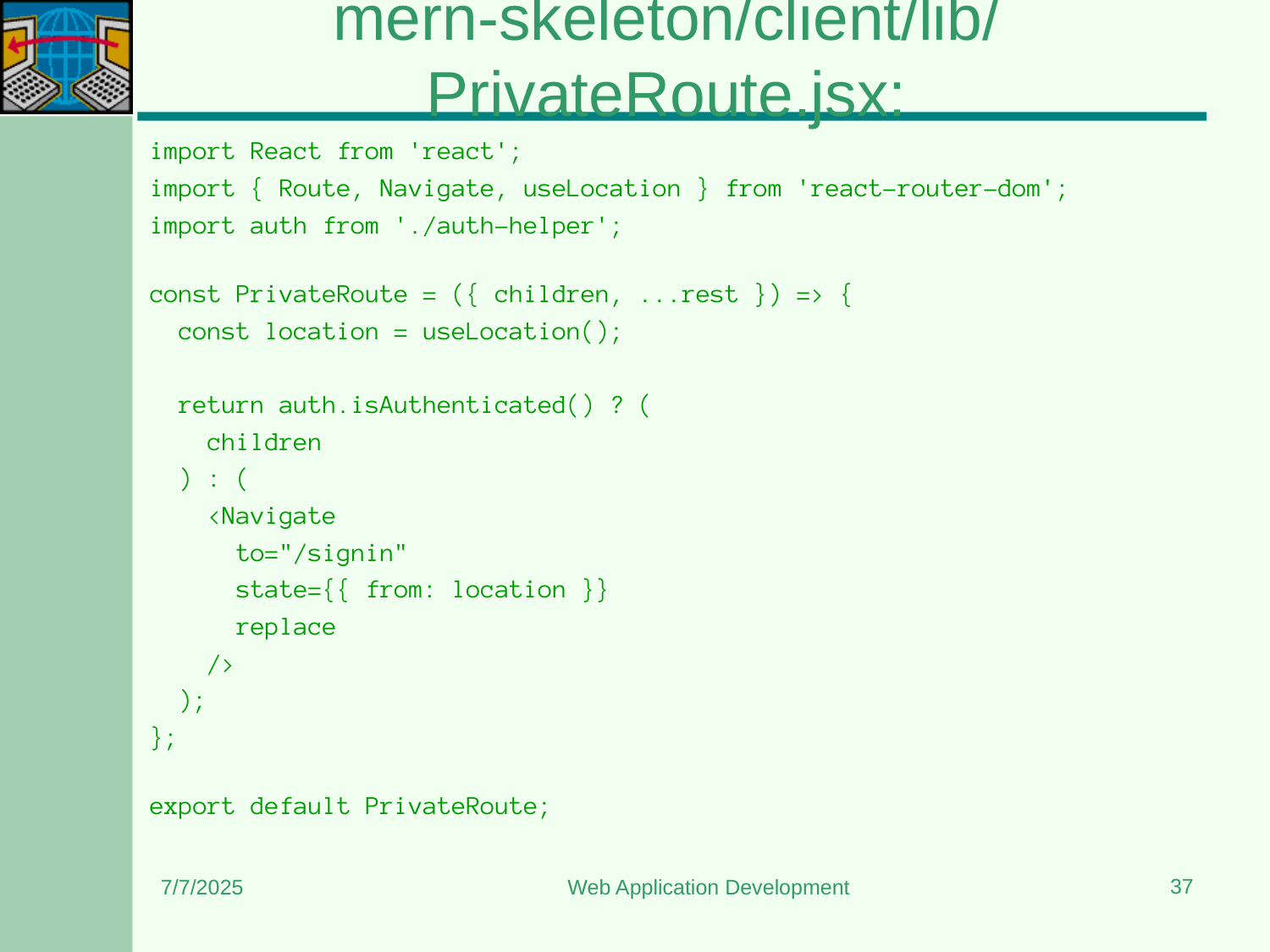

# mern-skeleton/client/lib/PrivateRoute.jsx:
import React from 'react';
import { Route, Navigate, useLocation } from 'react-router-dom';
import auth from './auth-helper';
const PrivateRoute = ({ children, ...rest }) => {
  const location = useLocation();

  return auth.isAuthenticated() ? (
    children
  ) : (
    <Navigate
      to="/signin"
      state={{ from: location }}
      replace
    />
  );
};
export default PrivateRoute;

37
7/7/2025
Web Application Development